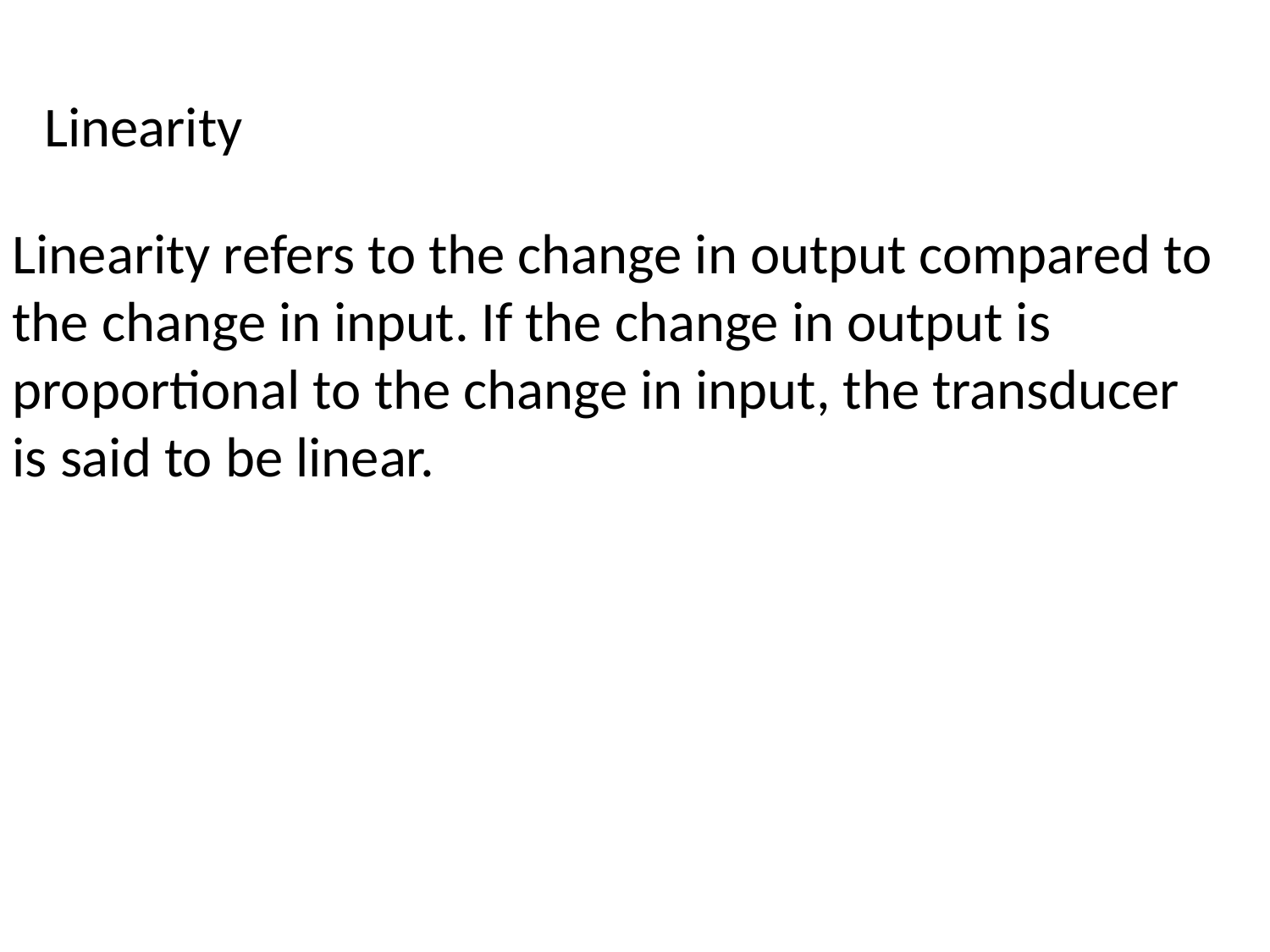

Linearity
Linearity refers to the change in output compared to the change in input. If the change in output is proportional to the change in input, the transducer is said to be linear.